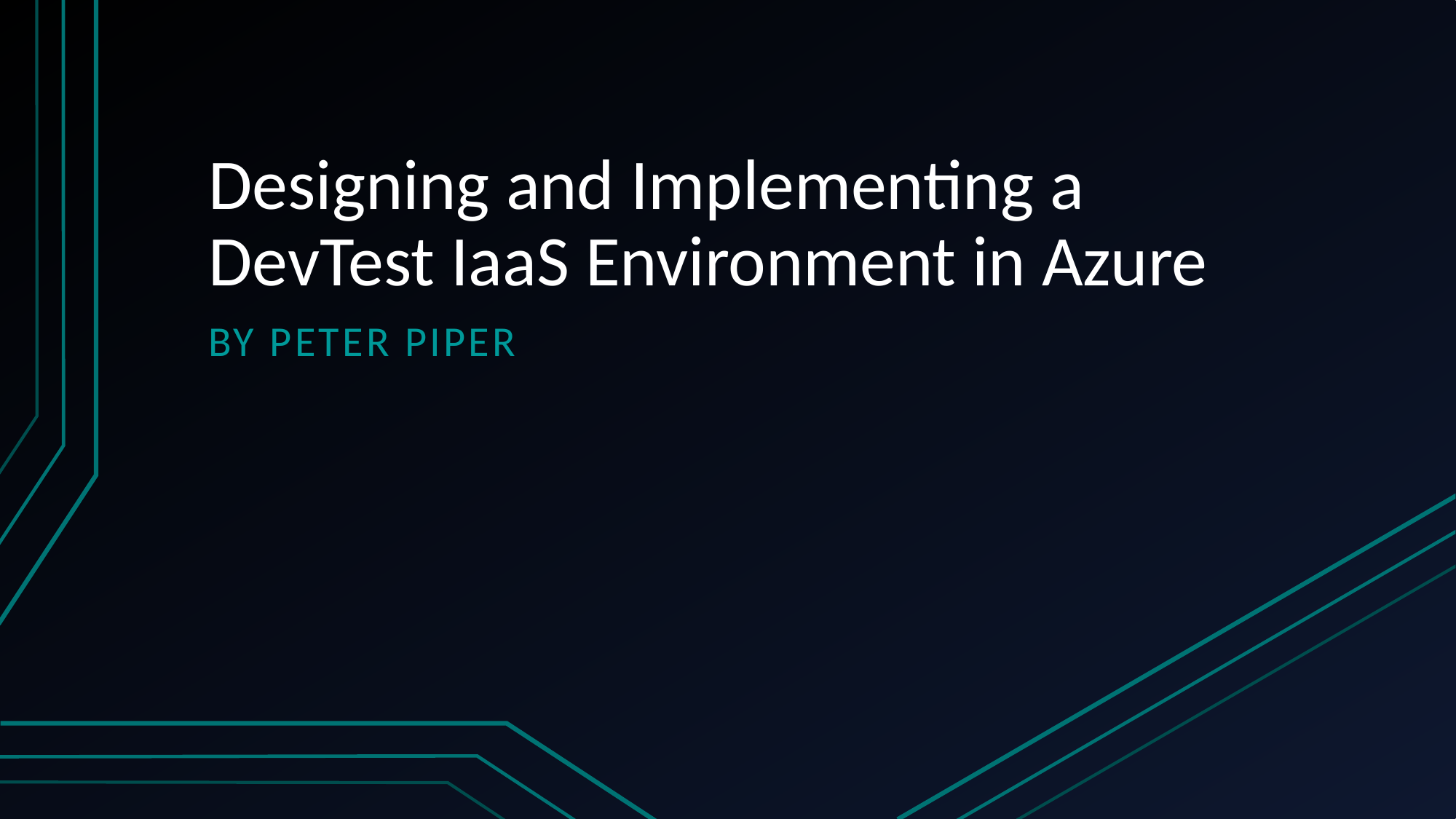

# Designing and Implementing a DevTest IaaS Environment in Azure
By Peter Piper